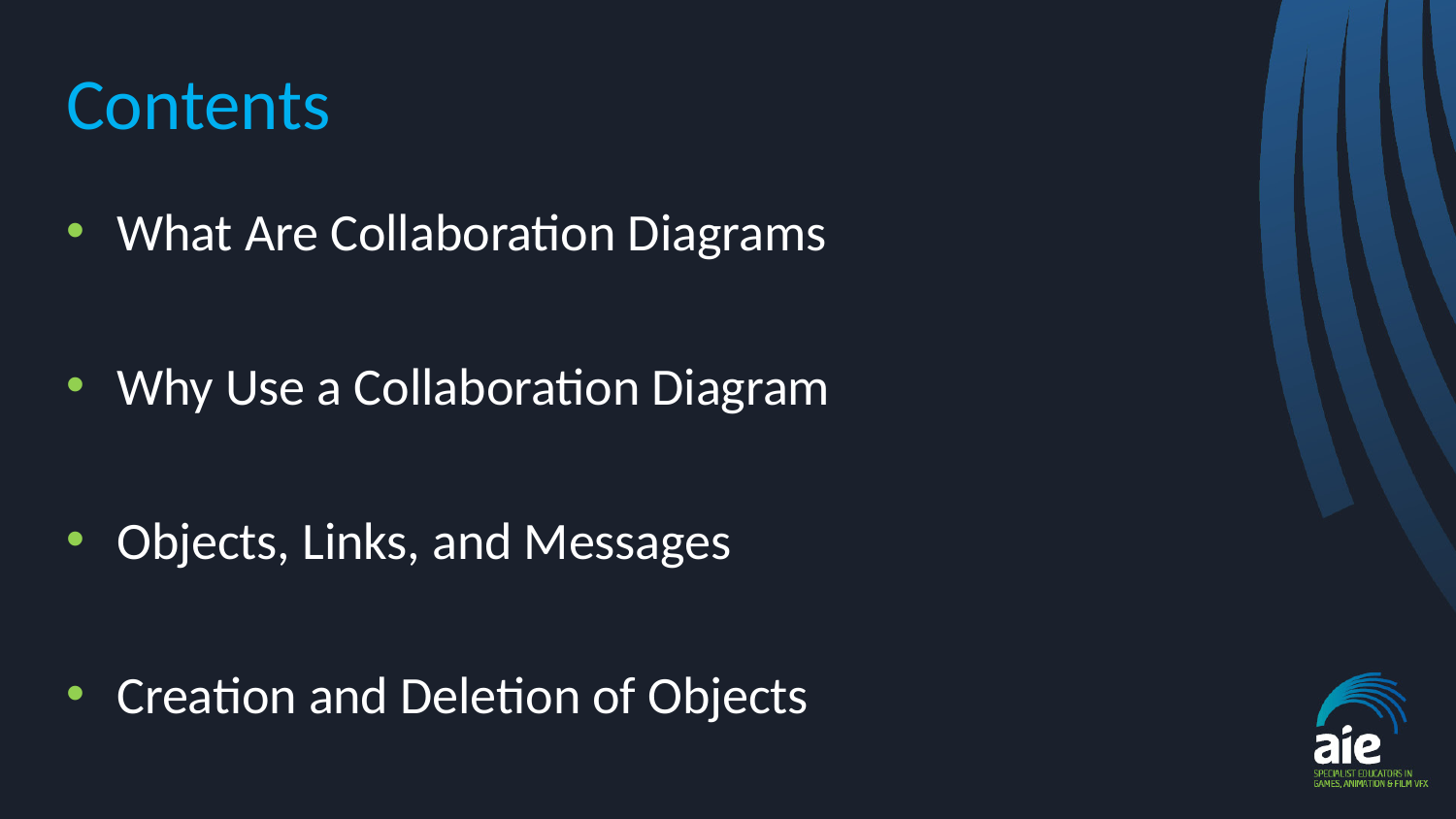

# Contents
What Are Collaboration Diagrams

Why Use a Collaboration Diagram

Objects, Links, and Messages

Creation and Deletion of Objects